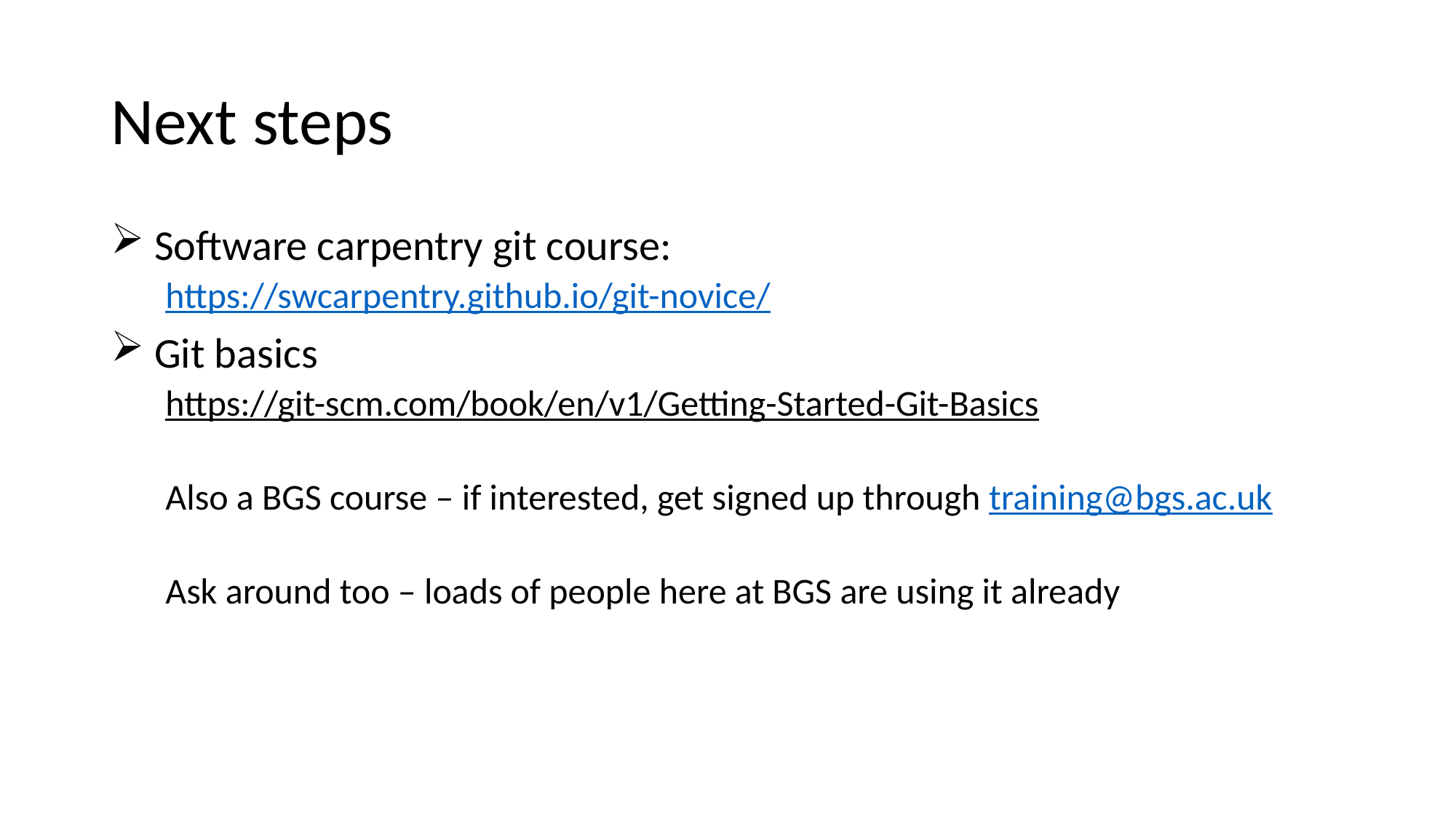

# Next steps
 Software carpentry git course:
https://swcarpentry.github.io/git-novice/
 Git basics
https://git-scm.com/book/en/v1/Getting-Started-Git-Basics

Also a BGS course – if interested, get signed up through training@bgs.ac.uk

Ask around too – loads of people here at BGS are using it already